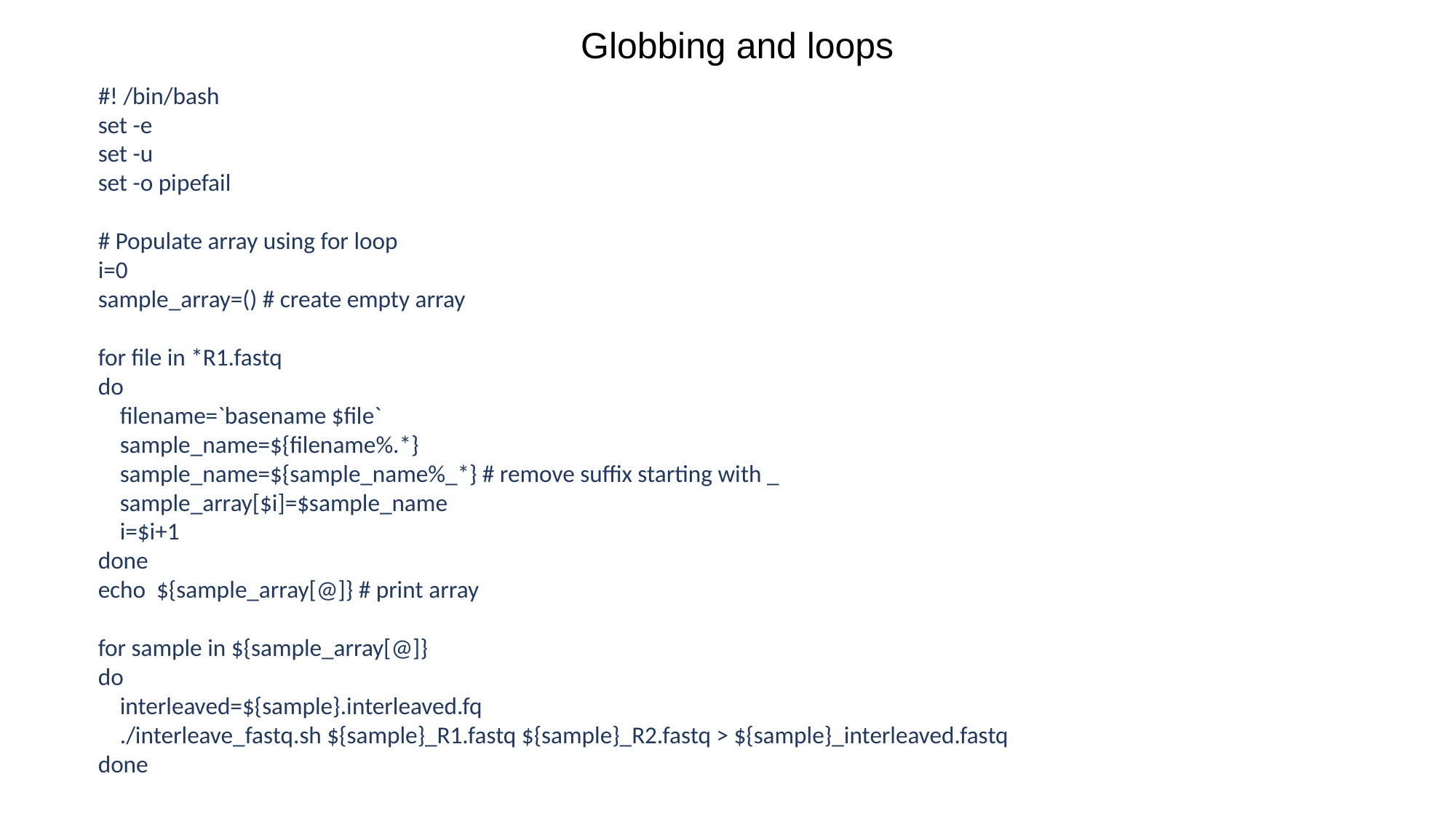

Globbing and loops
#! /bin/bash
set -e
set -u
set -o pipefail

# Populate array using for loop
i=0
sample_array=() # create empty array

for file in *R1.fastq
do
    filename=`basename $file`
    sample_name=${filename%.*}
    sample_name=${sample_name%_*} # remove suffix starting with _
    sample_array[$i]=$sample_name
    i=$i+1
done
echo  ${sample_array[@]} # print array

for sample in ${sample_array[@]}
do
    interleaved=${sample}.interleaved.fq
    ./interleave_fastq.sh ${sample}_R1.fastq ${sample}_R2.fastq > ${sample}_interleaved.fastq
done